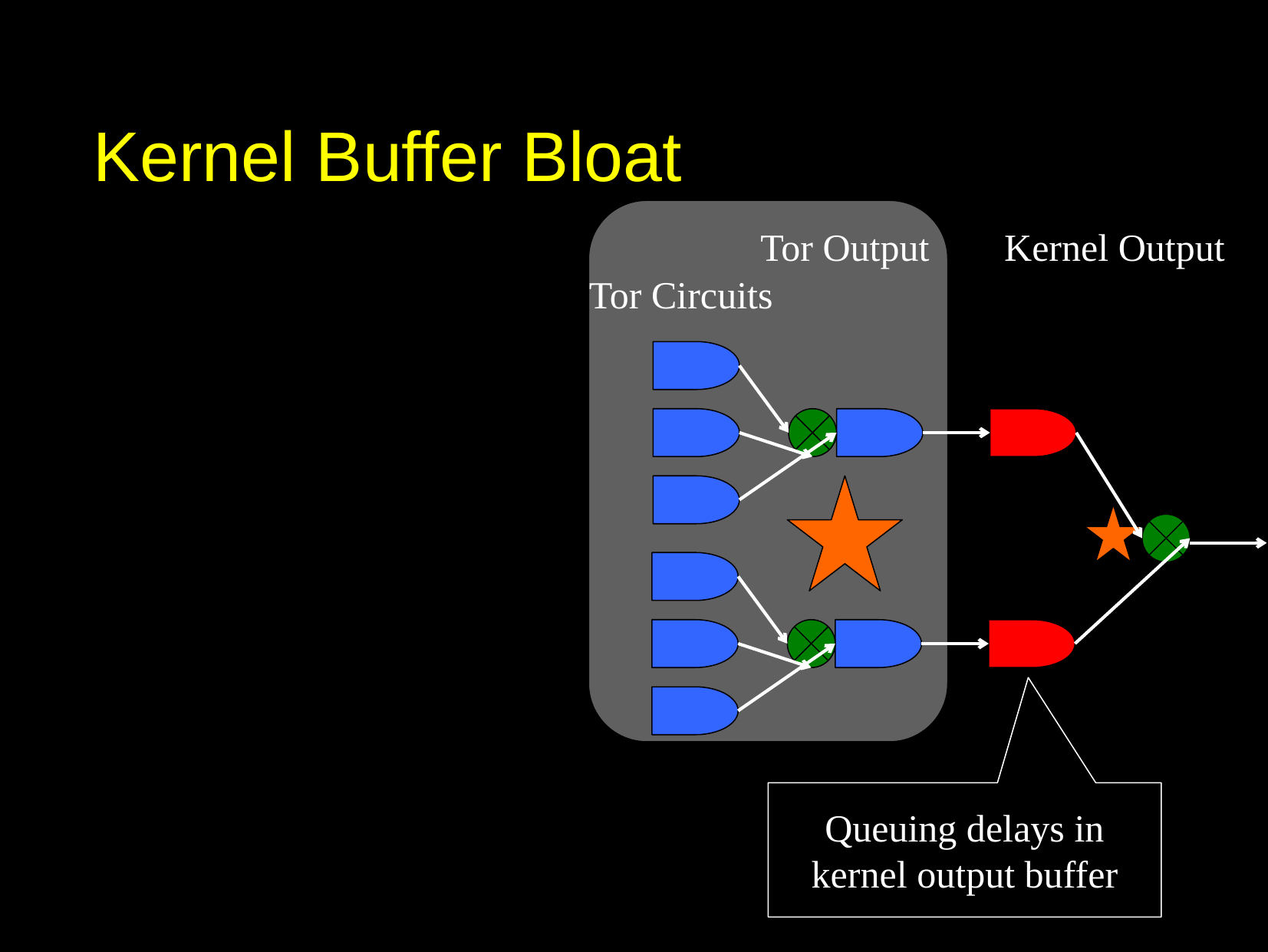

# Kernel Buffer Bloat

Tor Output
Kernel Output
Tor Circuits

Queuing delays in kernel output buffer